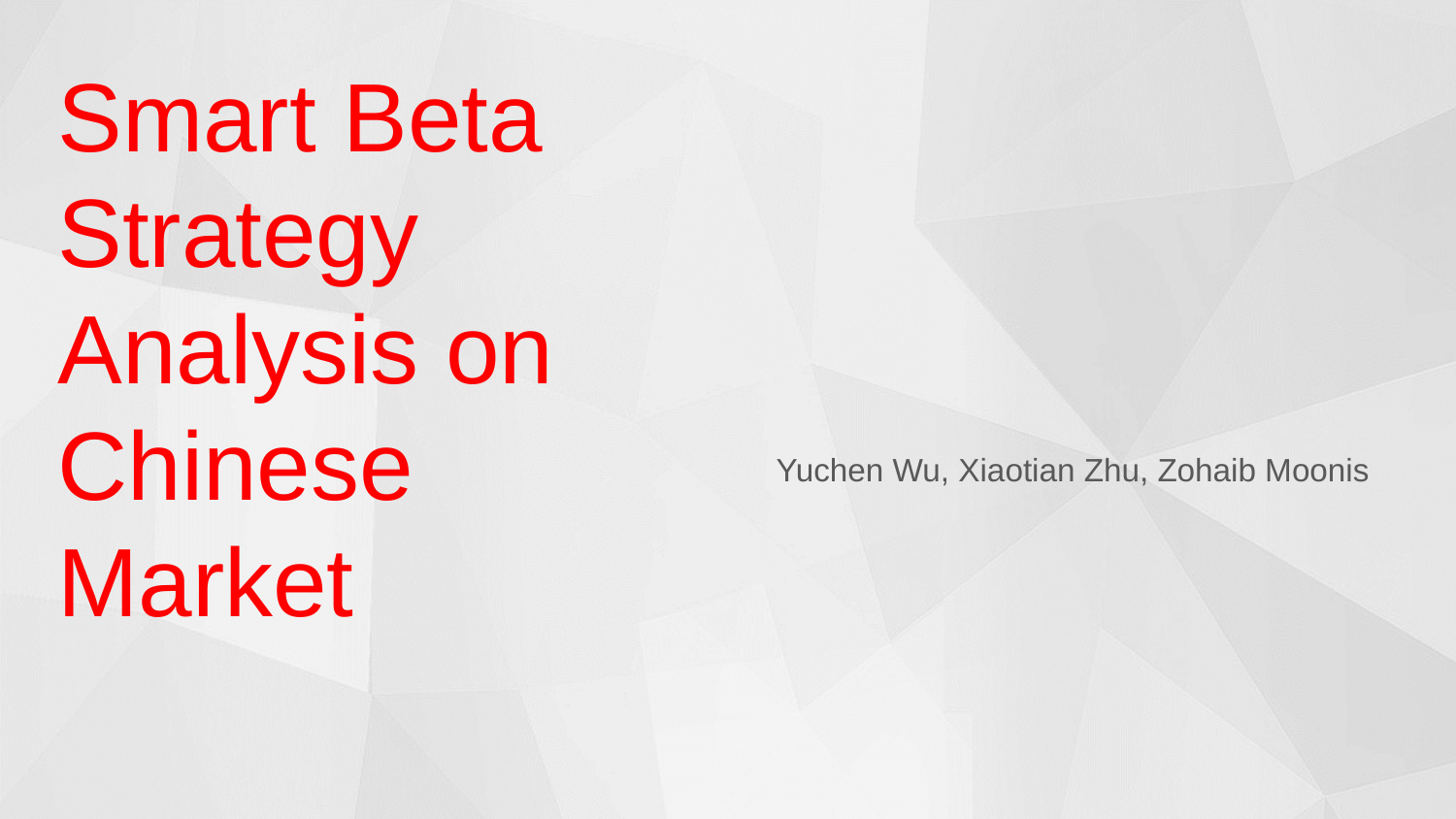

# Smart Beta Strategy Analysis on  Chinese Market
Yuchen Wu, Xiaotian Zhu, Zohaib Moonis